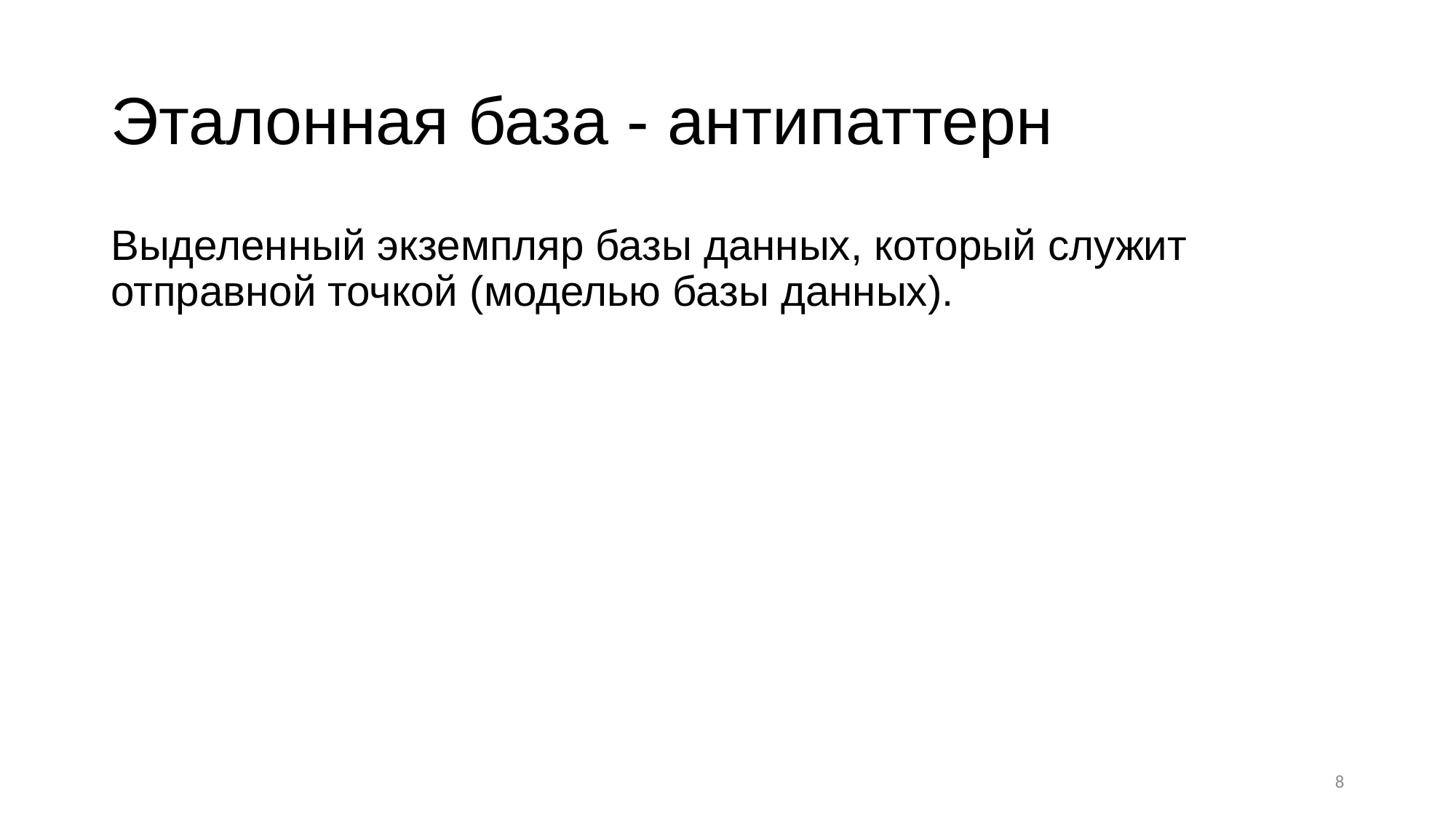

# Эталонная база - антипаттерн
Выделенный экземпляр базы данных, который служит отправной точкой (моделью базы данных).
8